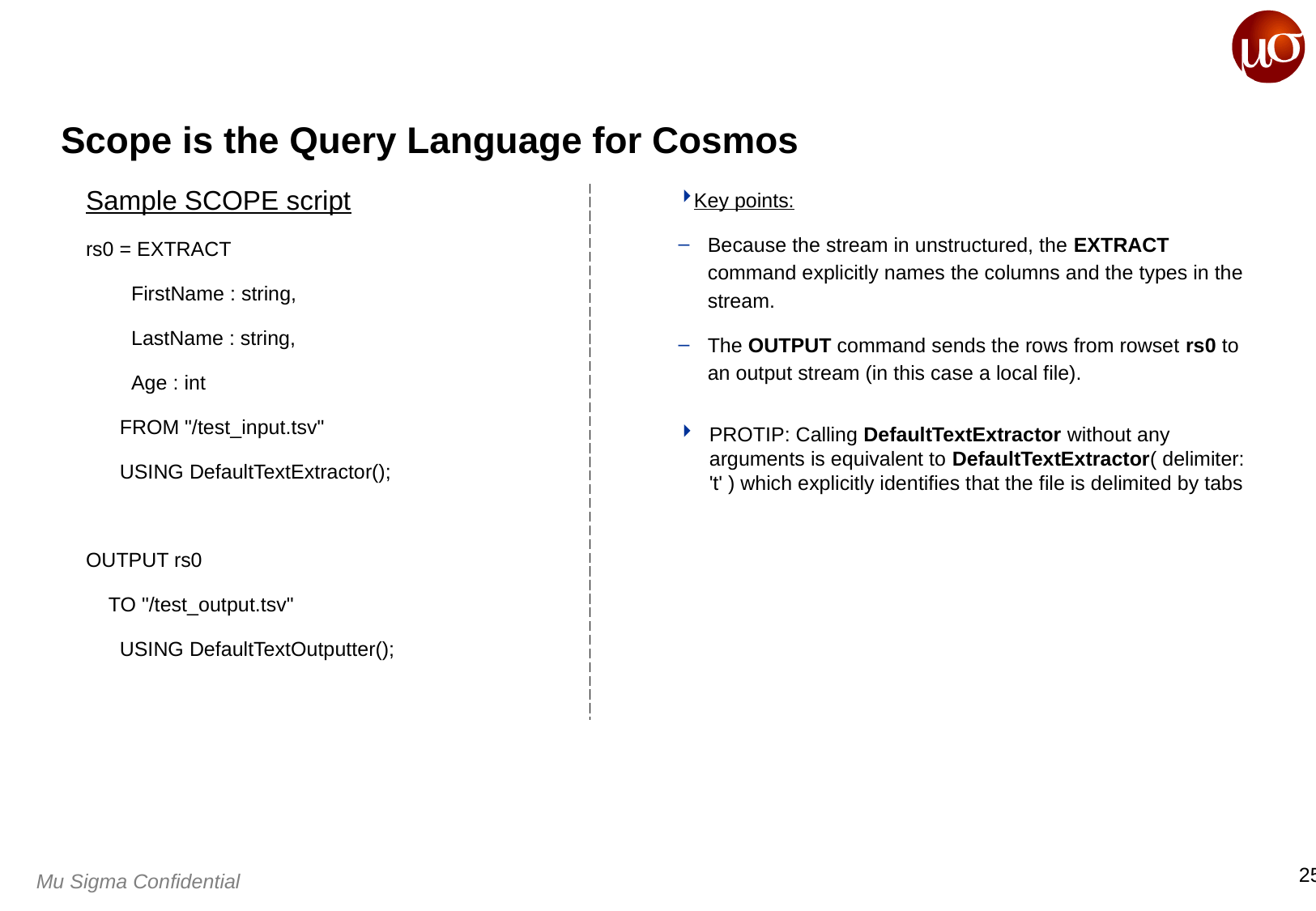

# Scope is the Query Language for Cosmos
Sample SCOPE script
rs0 = EXTRACT
        FirstName : string,
        LastName : string,
        Age : int
      FROM "/test_input.tsv"
      USING DefaultTextExtractor();

OUTPUT rs0
    TO "/test_output.tsv"
      USING DefaultTextOutputter();

Key points:
Because the stream in unstructured, the EXTRACT command explicitly names the columns and the types in the stream.
The OUTPUT command sends the rows from rowset rs0 to an output stream (in this case a local file).
PROTIP: Calling DefaultTextExtractor without any arguments is equivalent to DefaultTextExtractor( delimiter: 't' ) which explicitly identifies that the file is delimited by tabs